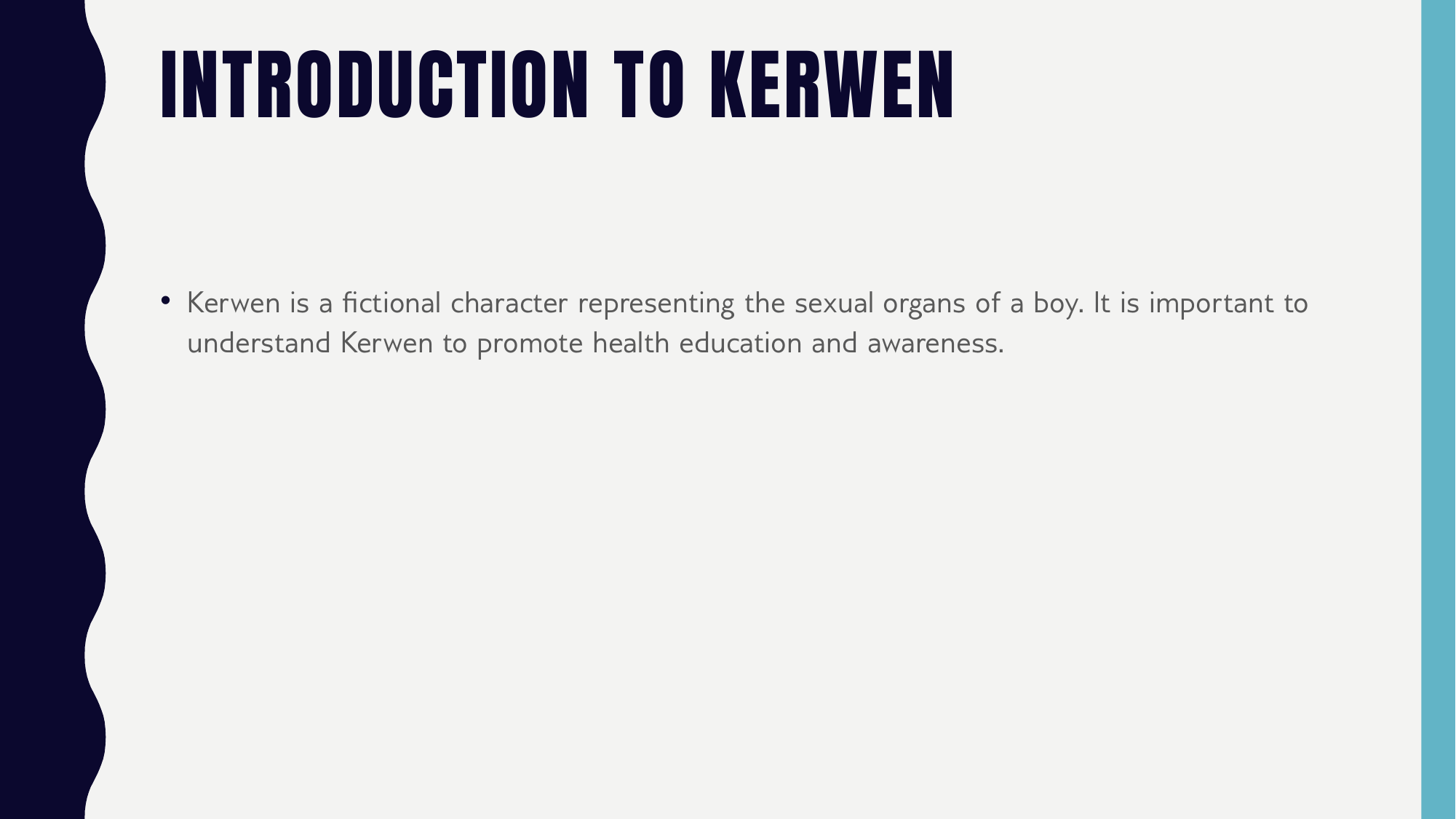

# Introduction to Kerwen
Kerwen is a fictional character representing the sexual organs of a boy. It is important to understand Kerwen to promote health education and awareness.